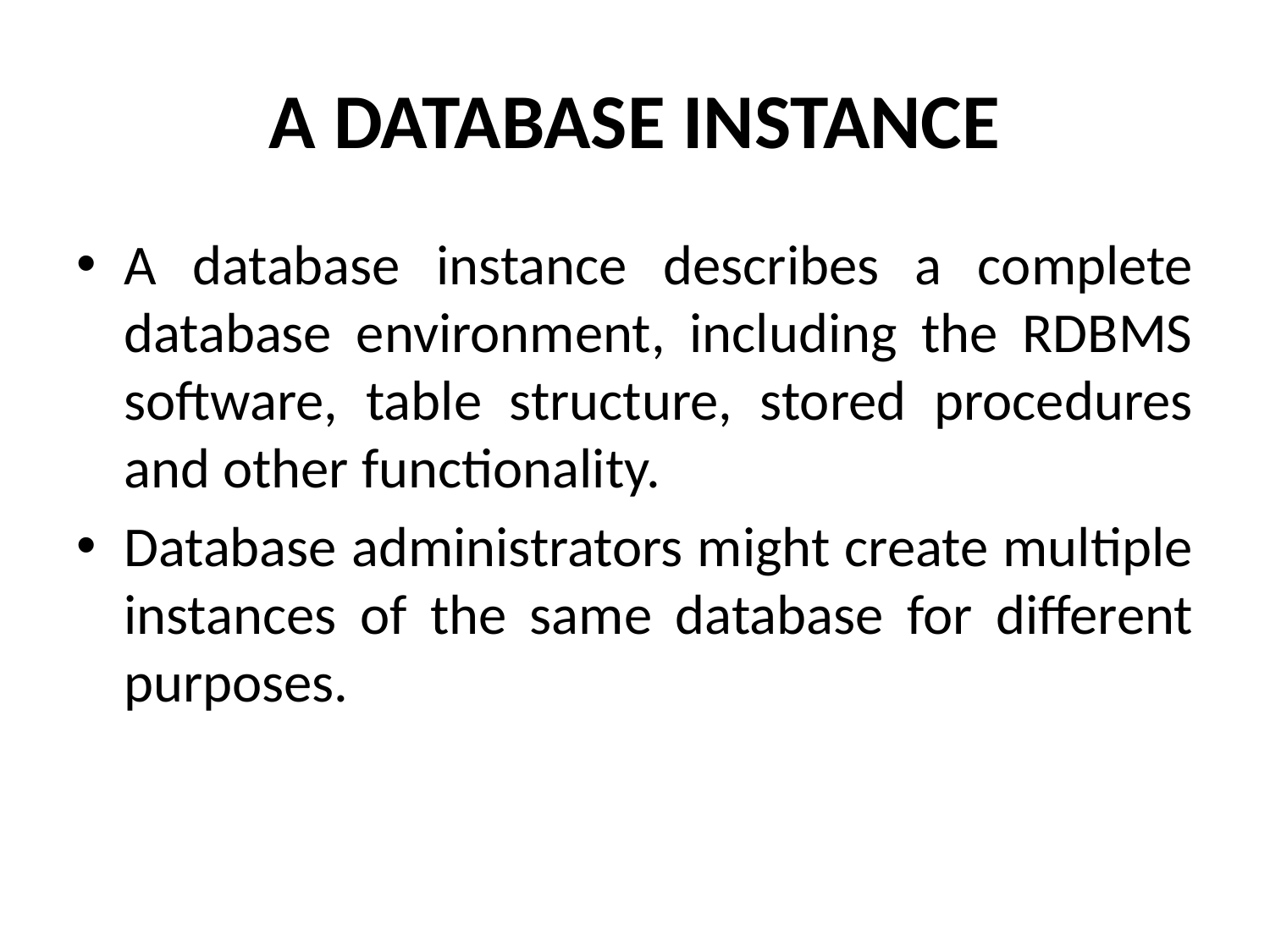

# A DATABASE INSTANCE
A database instance describes a complete database environment, including the RDBMS software, table structure, stored procedures and other functionality.
Database administrators might create multiple instances of the same database for different purposes.